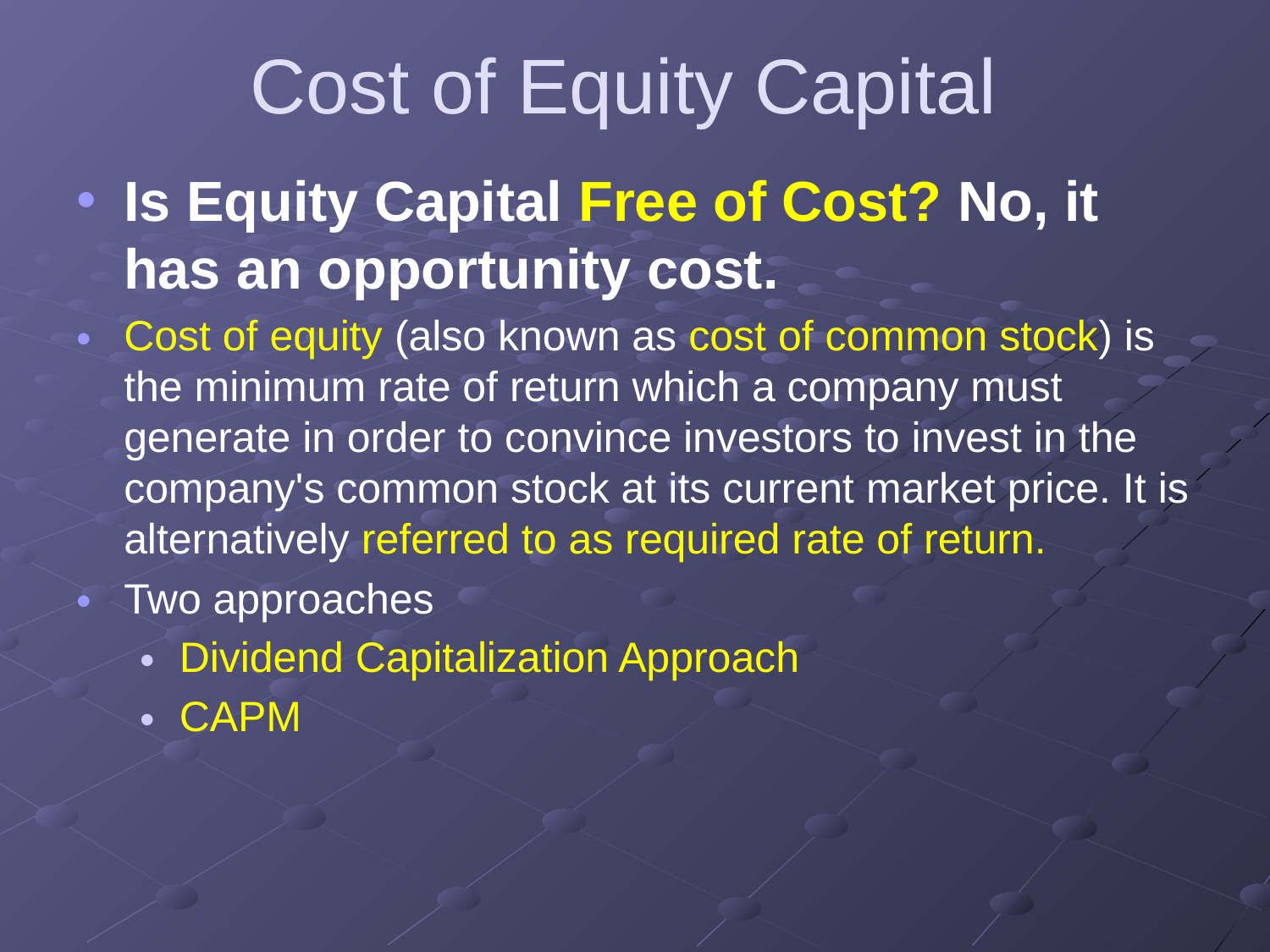

# Cost of Equity Capital
Is Equity Capital Free of Cost? No, it has an opportunity cost.
Cost of equity (also known as cost of common stock) is the minimum rate of return which a company must generate in order to convince investors to invest in the company's common stock at its current market price. It is alternatively referred to as required rate of return.
Two approaches
Dividend Capitalization Approach
CAPM